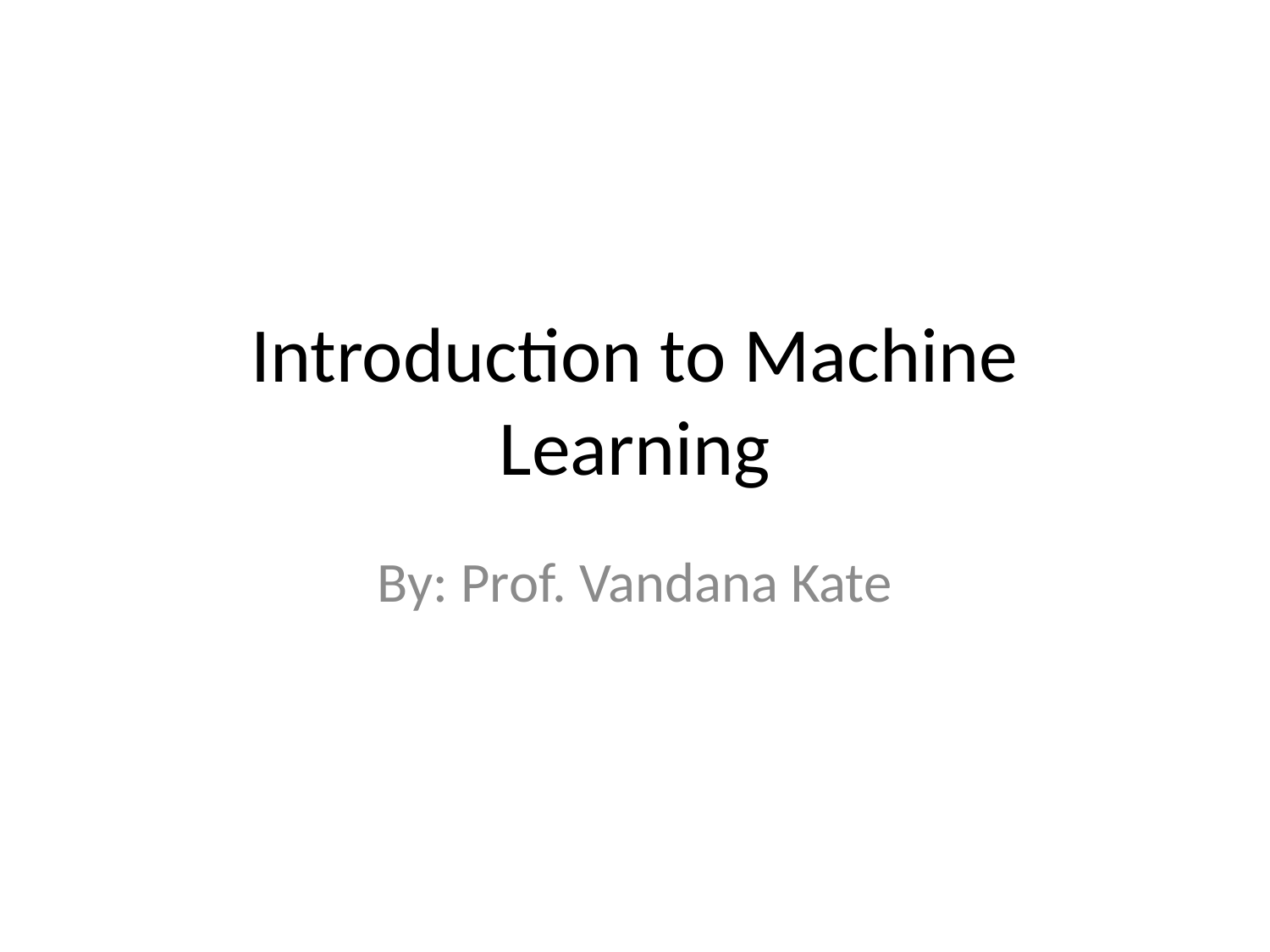

# Introduction to Machine Learning
By: Prof. Vandana Kate